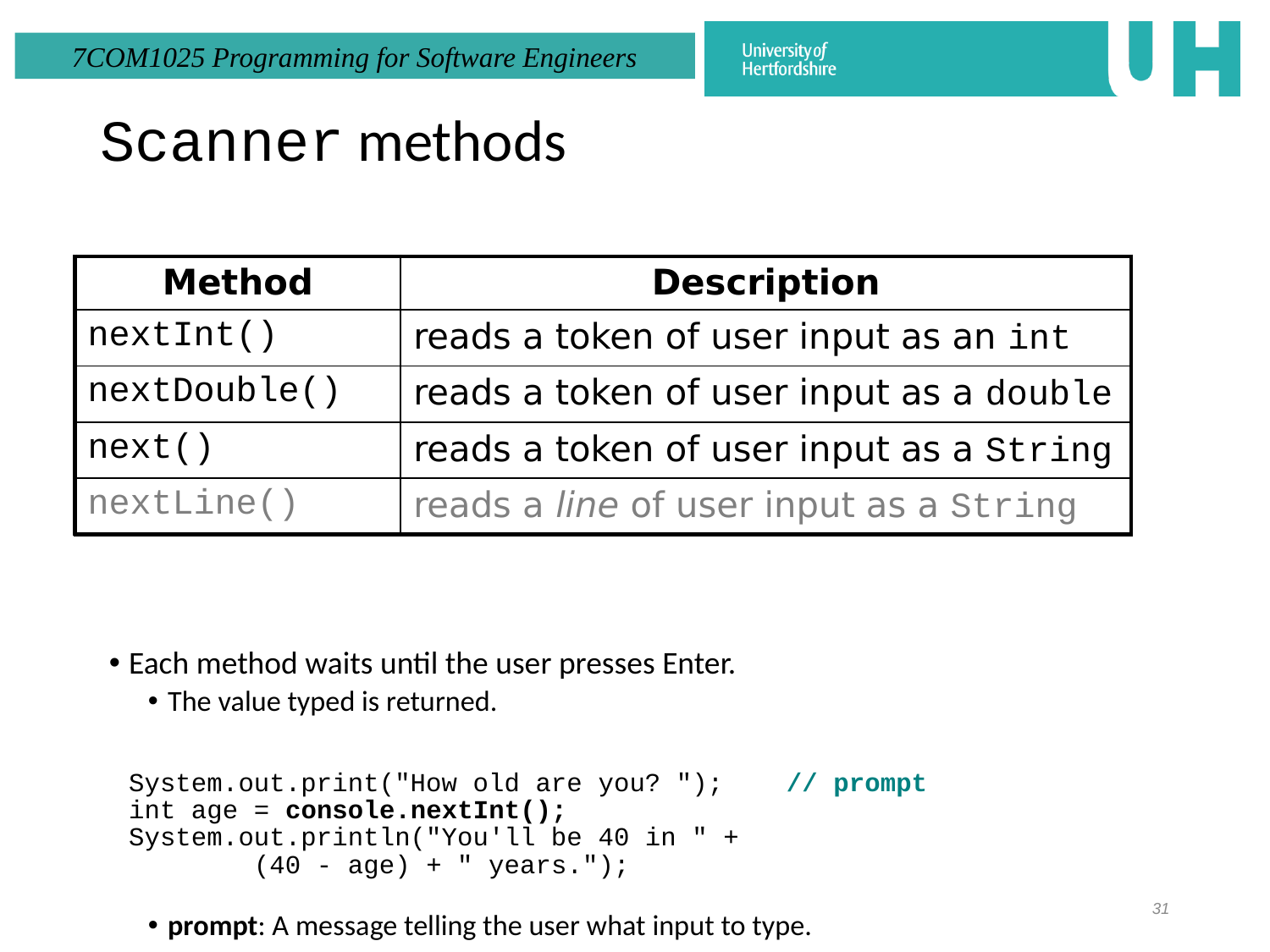

# Scanner methods
| Method | Description |
| --- | --- |
| nextInt() | reads a token of user input as an int |
| nextDouble() | reads a token of user input as a double |
| next() | reads a token of user input as a String |
| nextLine() | reads a line of user input as a String |

Each method waits until the user presses Enter.
The value typed is returned.

	System.out.print("How old are you? ");    // prompt
	int age = console.nextInt();
	System.out.println("You'll be 40 in " +
	        (40 - age) + " years.");

prompt: A message telling the user what input to type.

31